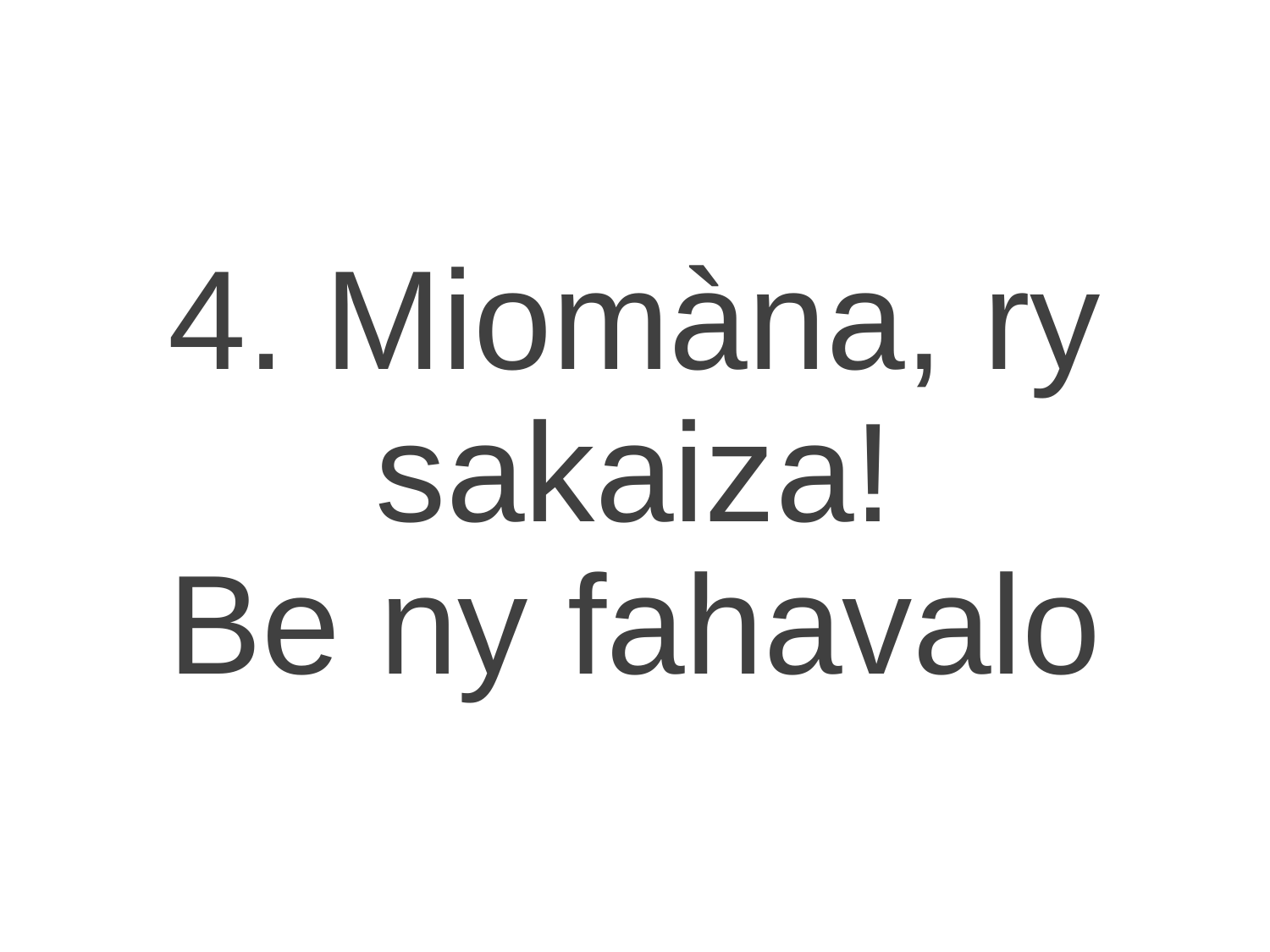

4. Miomàna, ry sakaiza!
Be ny fahavalo